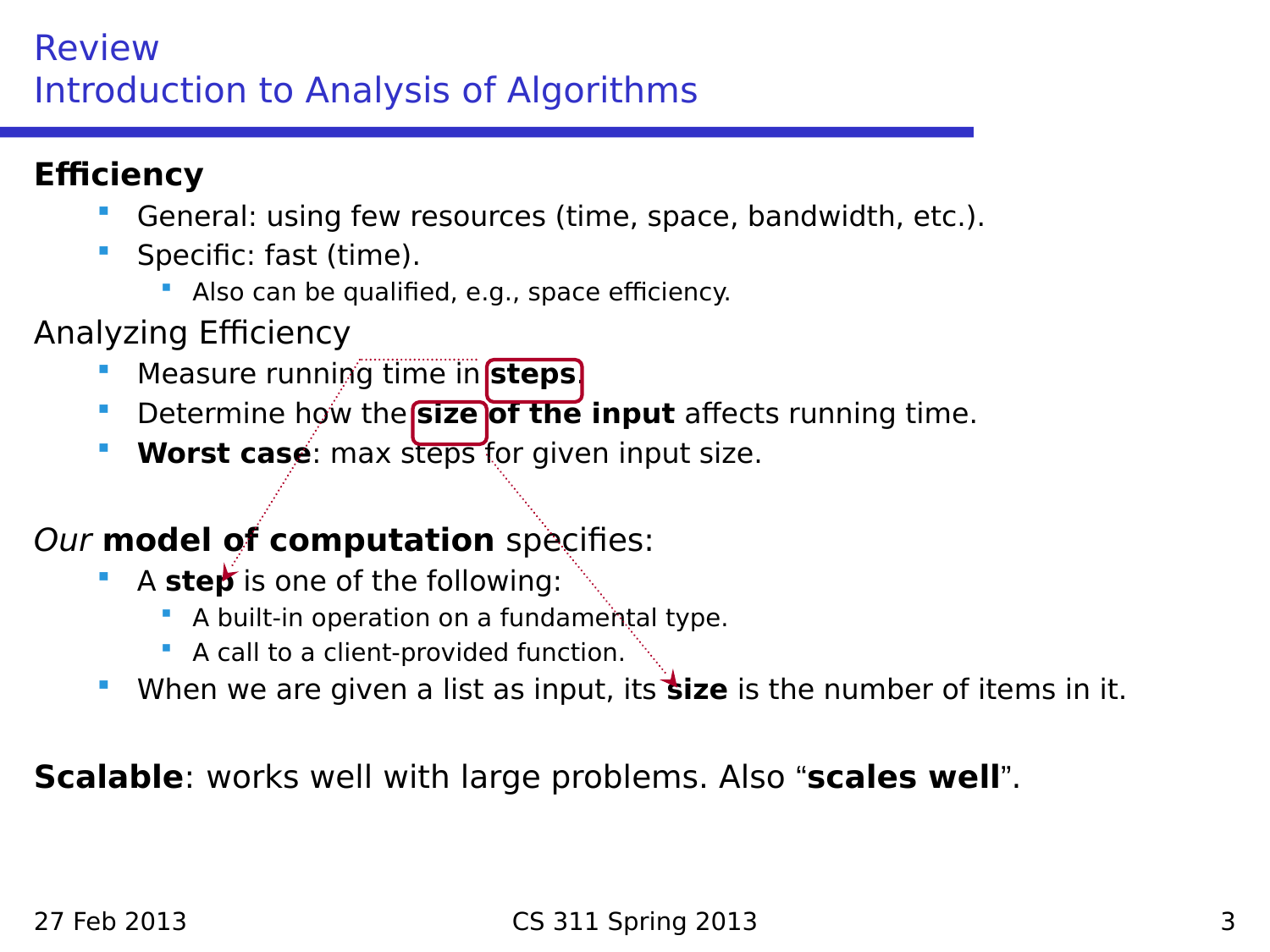

# Review Introduction to Analysis of Algorithms
Efficiency
General: using few resources (time, space, bandwidth, etc.).
Specific: fast (time).
Also can be qualified, e.g., space efficiency.
Analyzing Efficiency
Measure running time in steps.
Determine how the size of the input affects running time.
Worst case: max steps for given input size.

Our model of computation specifies:
A step is one of the following:
A built-in operation on a fundamental type.
A call to a client-provided function.
When we are given a list as input, its size is the number of items in it.

Scalable: works well with large problems. Also “scales well”.

27 Feb 2013
CS 311 Spring 2013
3